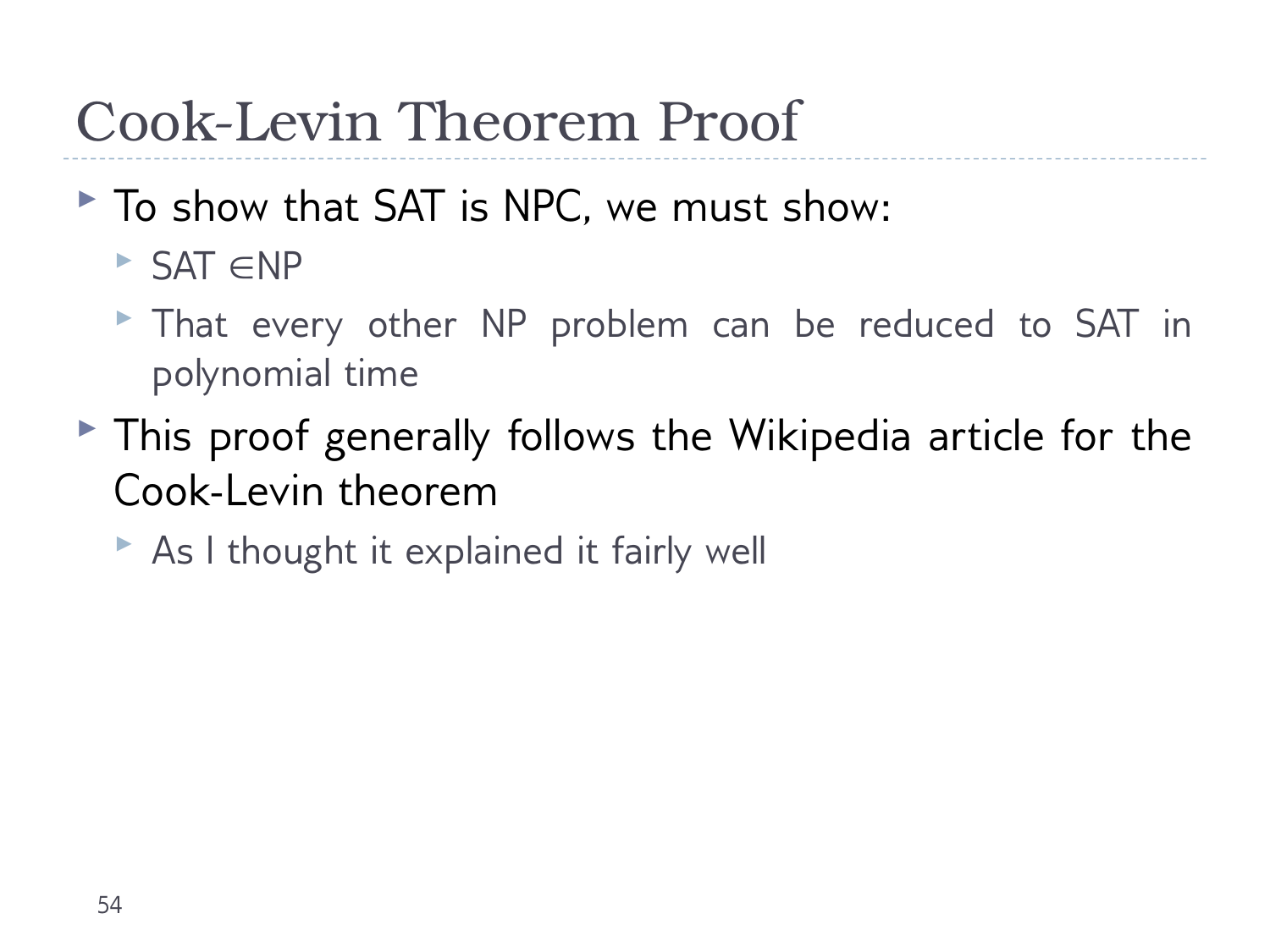

# Cook-Levin Theorem Proof
To show that SAT is NPC, we must show:
SAT ∈NP
That every other NP problem can be reduced to SAT in polynomial time
This proof generally follows the Wikipedia article for the Cook-Levin theorem
As I thought it explained it fairly well

54